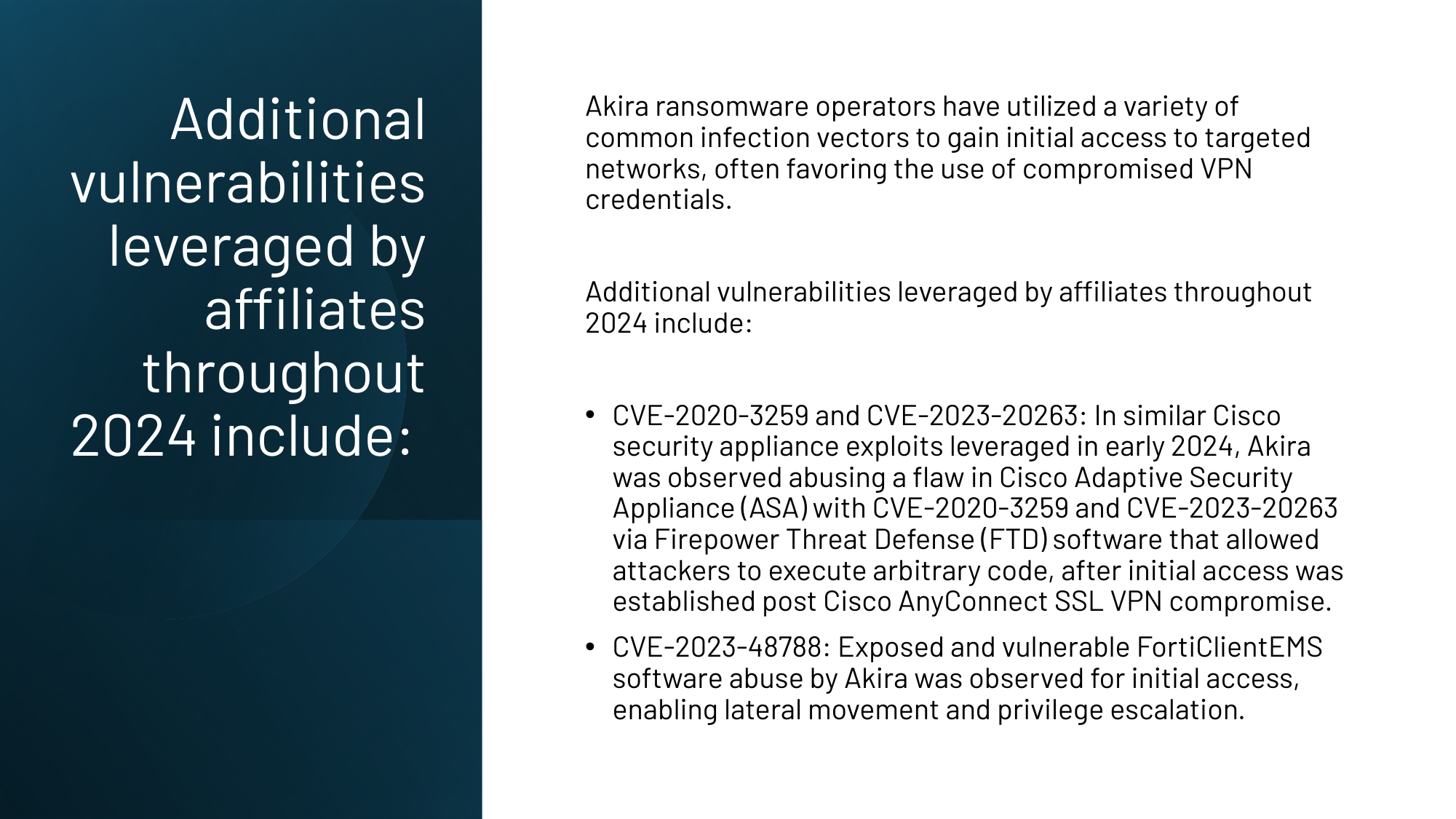

# Additional vulnerabilities leveraged by affiliates throughout 2024 include:
Akira ransomware operators have utilized a variety of common infection vectors to gain initial access to targeted networks, often favoring the use of compromised VPN credentials.

Additional vulnerabilities leveraged by affiliates throughout 2024 include:

CVE-2020-3259 and CVE-2023-20263: In similar Cisco security appliance exploits leveraged in early 2024, Akira was observed abusing a flaw in Cisco Adaptive Security Appliance (ASA) with CVE-2020-3259 and CVE-2023-20263 via Firepower Threat Defense (FTD) software that allowed attackers to execute arbitrary code, after initial access was established post Cisco AnyConnect SSL VPN compromise.
CVE-2023-48788: Exposed and vulnerable FortiClientEMS software abuse by Akira was observed for initial access, enabling lateral movement and privilege escalation.